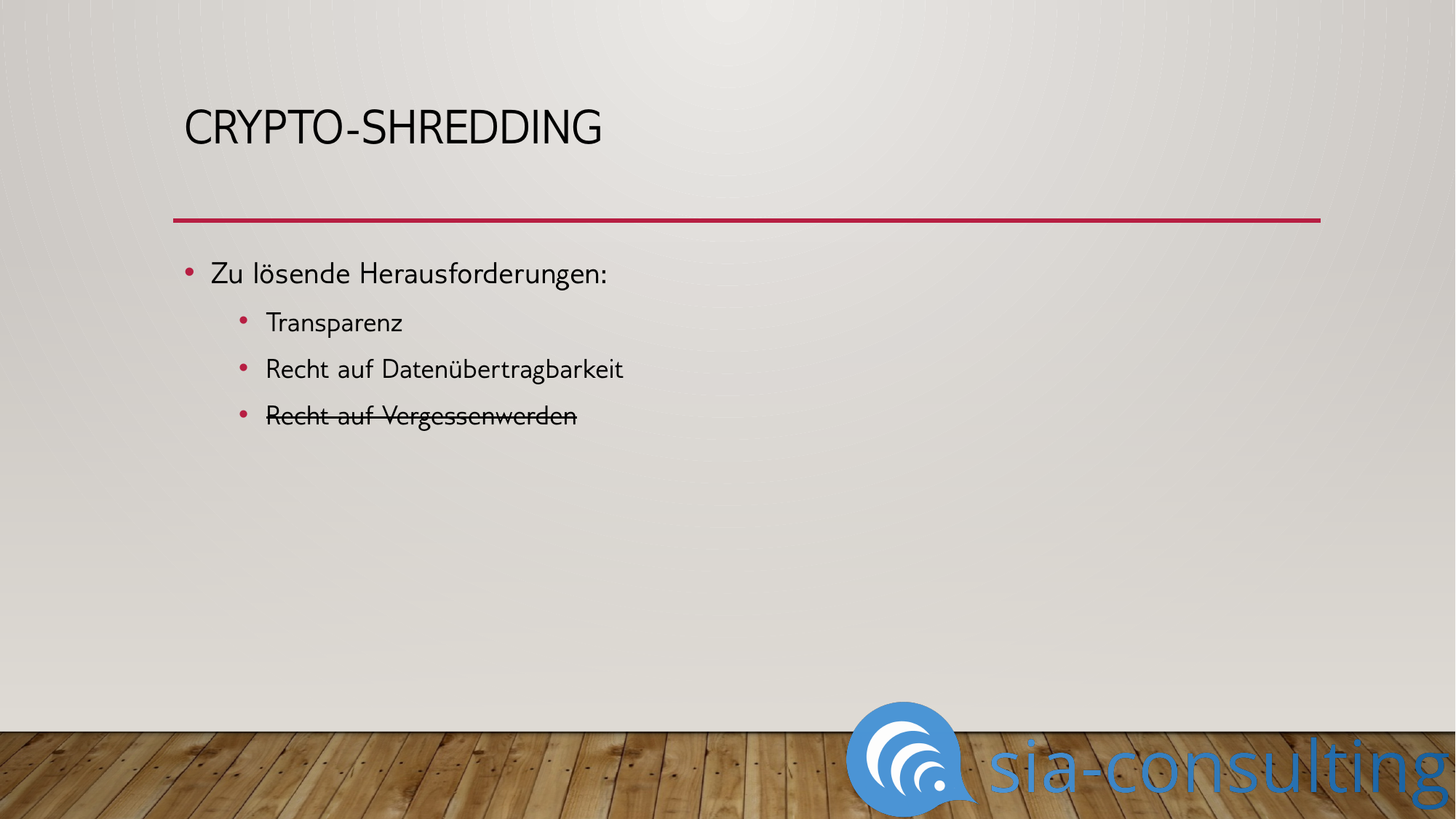

# Crypto-Shredding
Zu lösende Herausforderungen:
Transparenz
Recht auf Datenübertragbarkeit
Recht auf Vergessenwerden